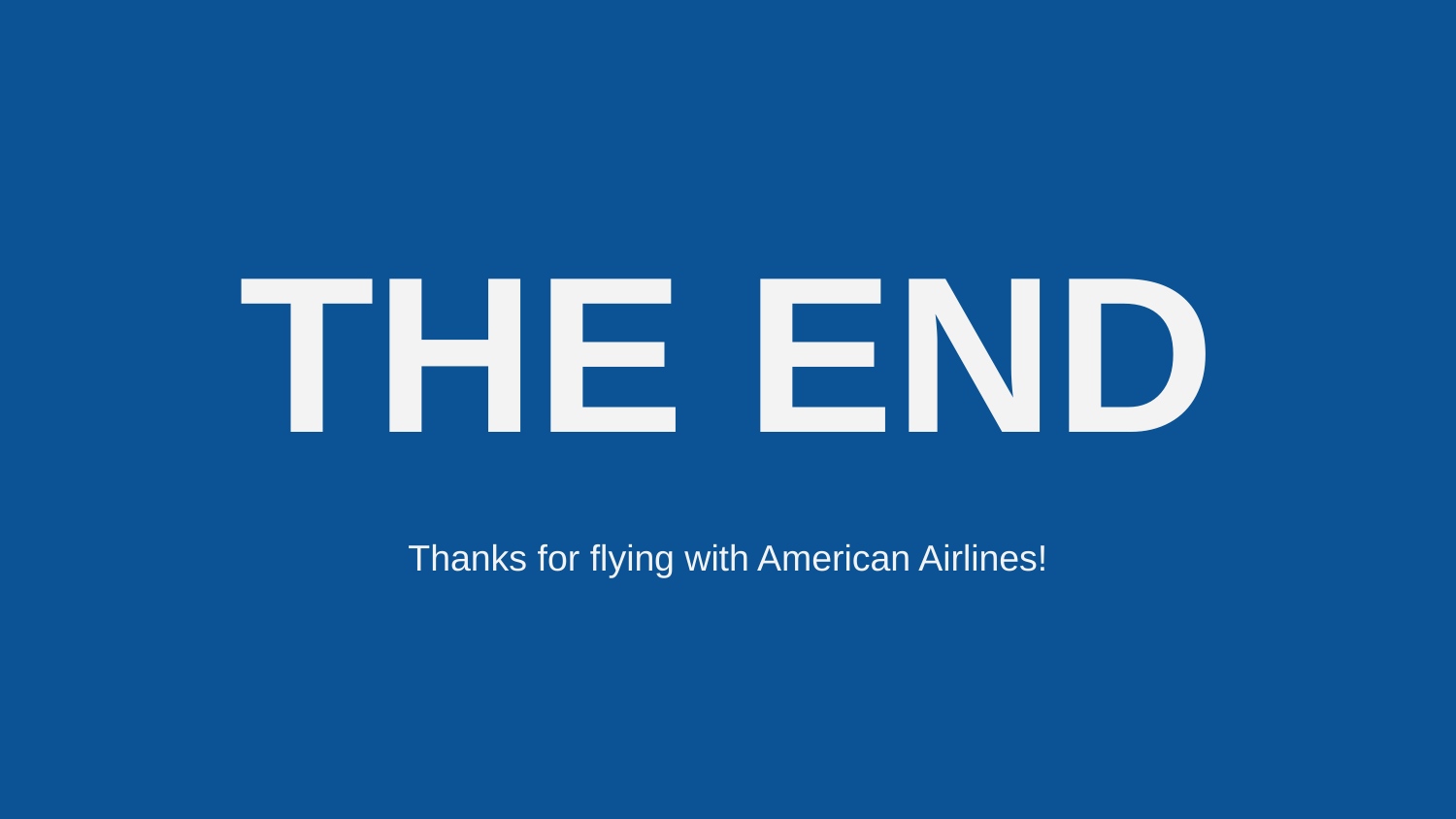

# THE END
Thanks for flying with American Airlines!